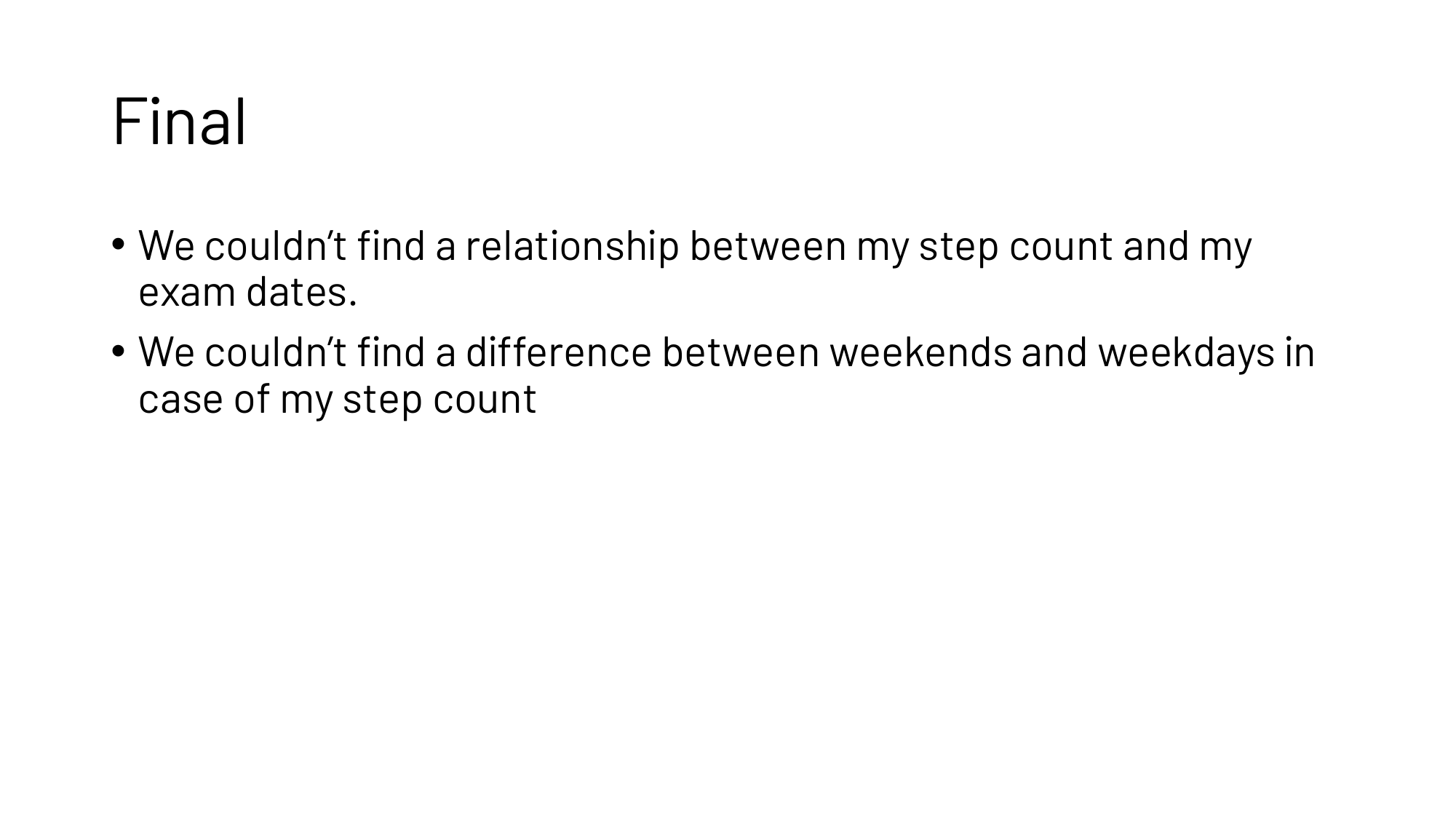

# Final
We couldn’t find a relationship between my step count and my exam dates.
We couldn’t find a difference between weekends and weekdays in case of my step count